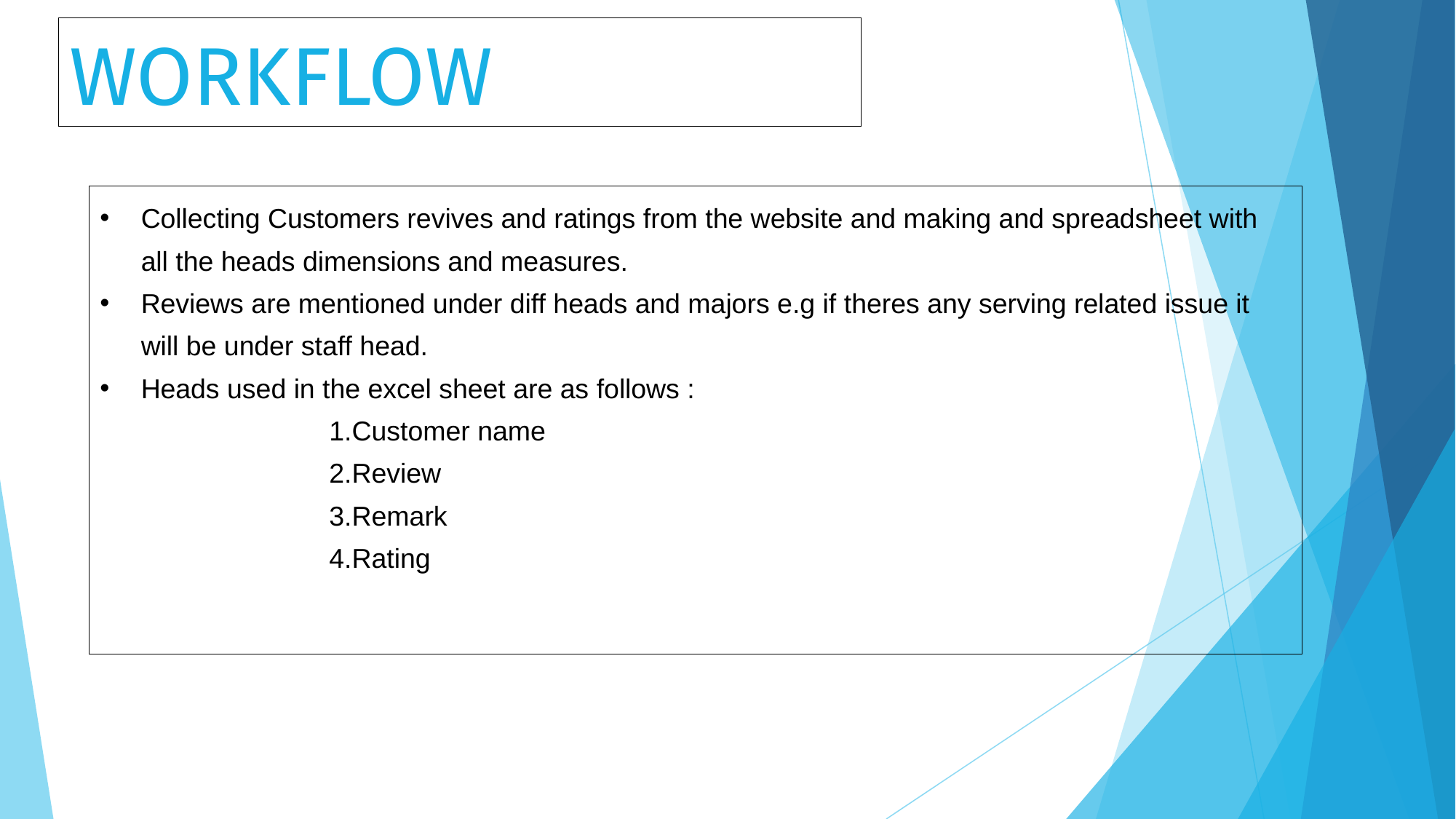

WORKFLOW
Collecting Customers revives and ratings from the website and making and spreadsheet with all the heads dimensions and measures.
Reviews are mentioned under diff heads and majors e.g if theres any serving related issue it will be under staff head.
Heads used in the excel sheet are as follows :
                              1.Customer name
                              2.Review
                              3.Remark
                              4.Rating